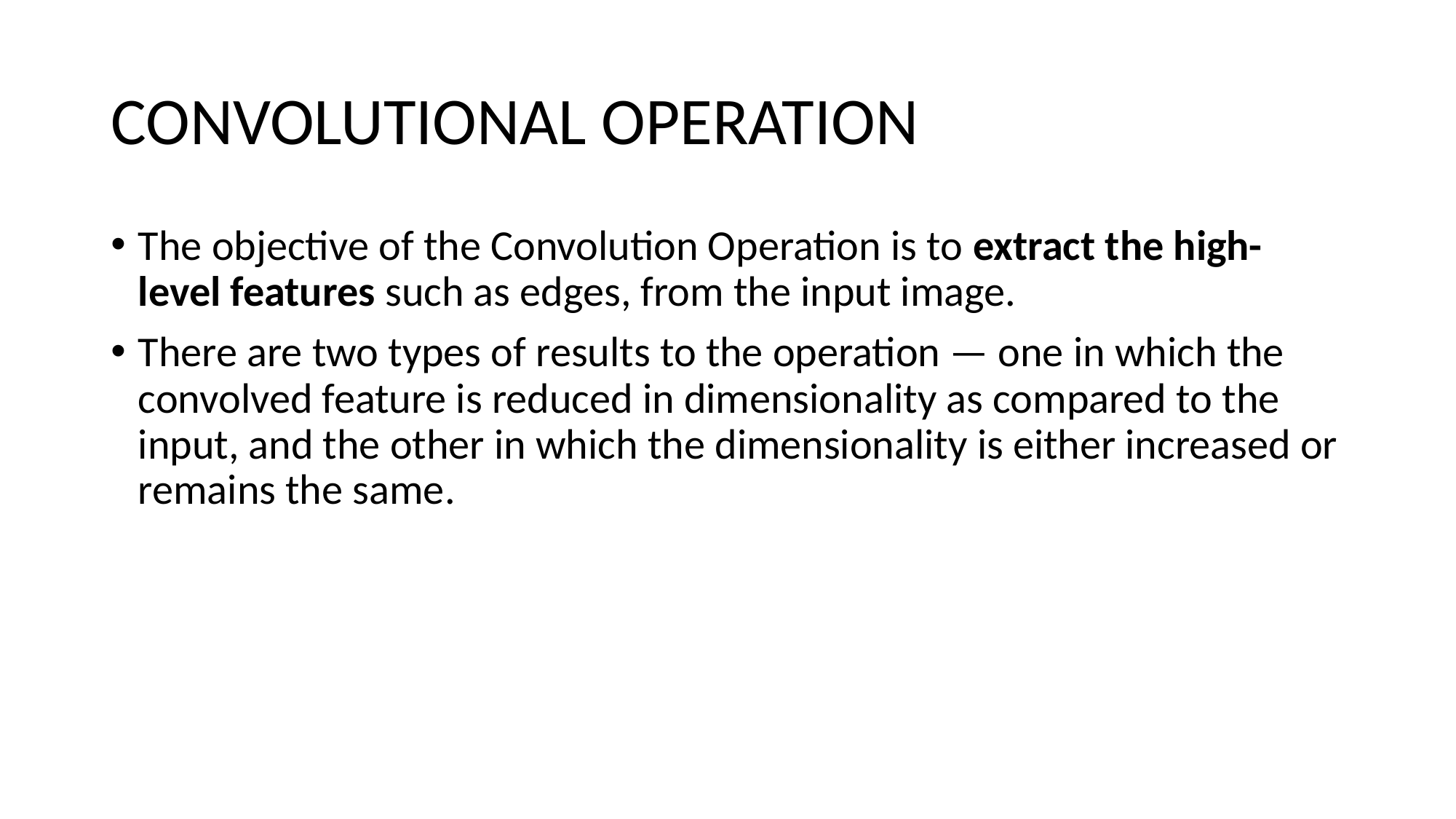

# CONVOLUTIONAL OPERATION
The objective of the Convolution Operation is to extract the high-level features such as edges, from the input image.
There are two types of results to the operation — one in which the convolved feature is reduced in dimensionality as compared to the input, and the other in which the dimensionality is either increased or remains the same.